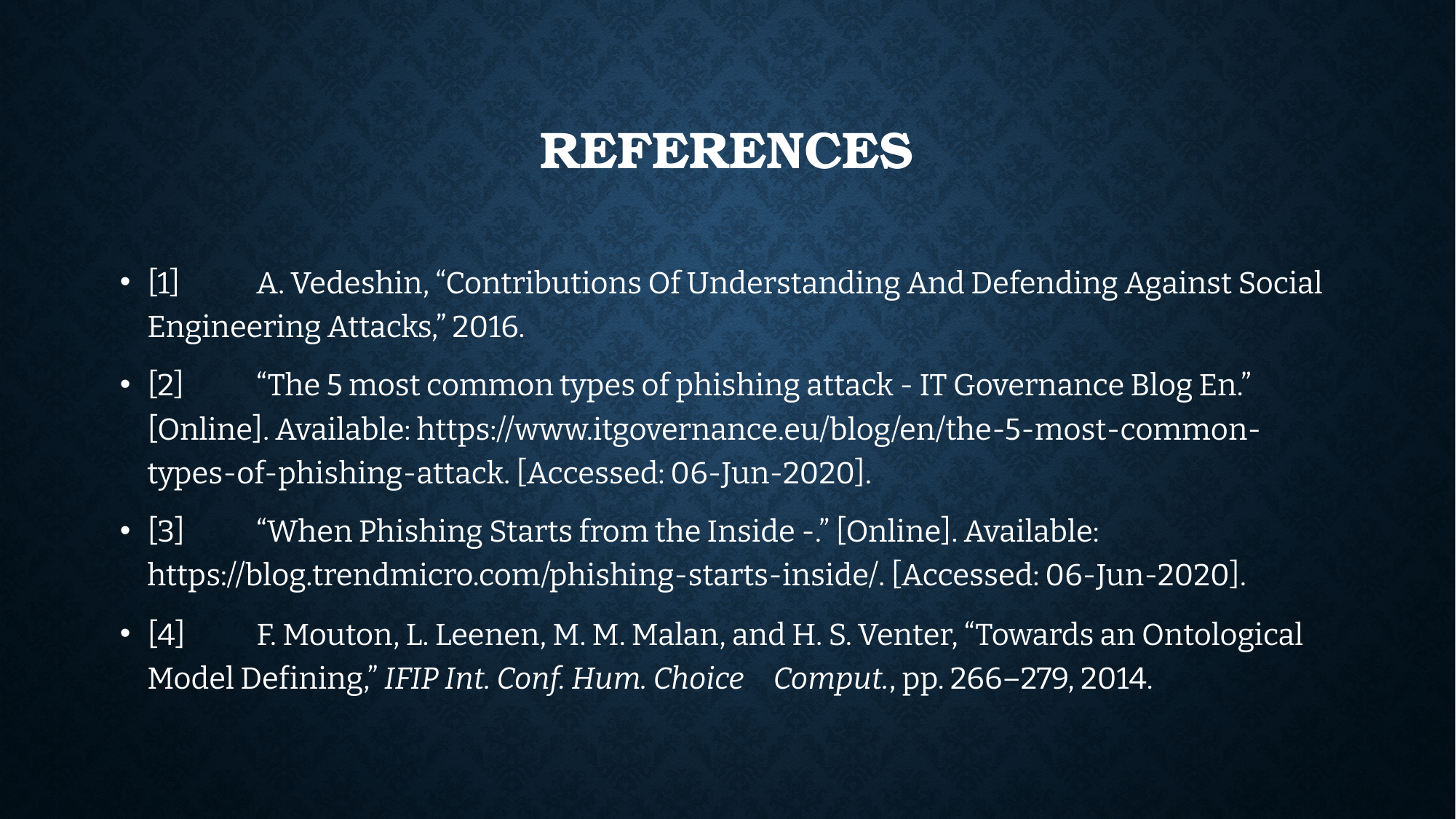

# references
[1]	A. Vedeshin, “Contributions Of Understanding And Defending Against Social Engineering Attacks,” 2016.
[2]	“The 5 most common types of phishing attack - IT Governance Blog En.” [Online]. Available: https://www.itgovernance.eu/blog/en/the-5-most-common-types-of-phishing-attack. [Accessed: 06-Jun-2020].
[3]	“When Phishing Starts from the Inside -.” [Online]. Available: https://blog.trendmicro.com/phishing-starts-inside/. [Accessed: 06-Jun-2020].
[4]	F. Mouton, L. Leenen, M. M. Malan, and H. S. Venter, “Towards an Ontological Model Defining,” IFIP Int. Conf. Hum. Choice     Comput., pp. 266–279, 2014.